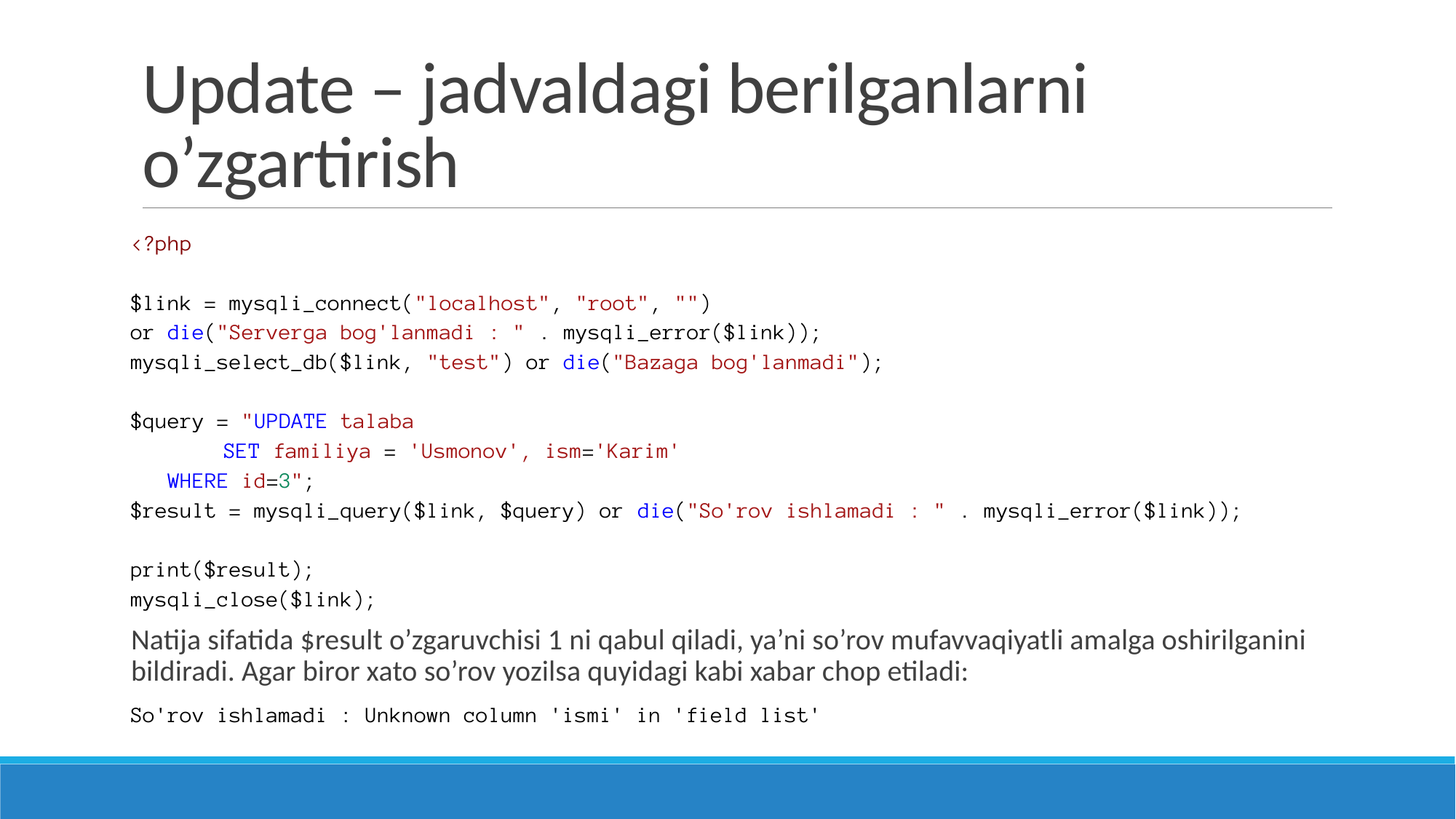

# Update – jadvaldagi berilganlarni o’zgartirish
<?php
$link = mysqli_connect("localhost", "root", "")
or die("Serverga bog'lanmadi : " . mysqli_error($link));
mysqli_select_db($link, "test") or die("Bazaga bog'lanmadi");

$query = "UPDATE talaba
	 SET familiya = 'Usmonov', ism='Karim'
   WHERE id=3";
$result = mysqli_query($link, $query) or die("So'rov ishlamadi : " . mysqli_error($link));
print($result);
mysqli_close($link);
Natija sifatida $result o’zgaruvchisi 1 ni qabul qiladi, ya’ni so’rov mufavvaqiyatli amalga oshirilganini bildiradi. Agar biror xato so’rov yozilsa quyidagi kabi xabar chop etiladi:
So'rov ishlamadi : Unknown column 'ismi' in 'field list'